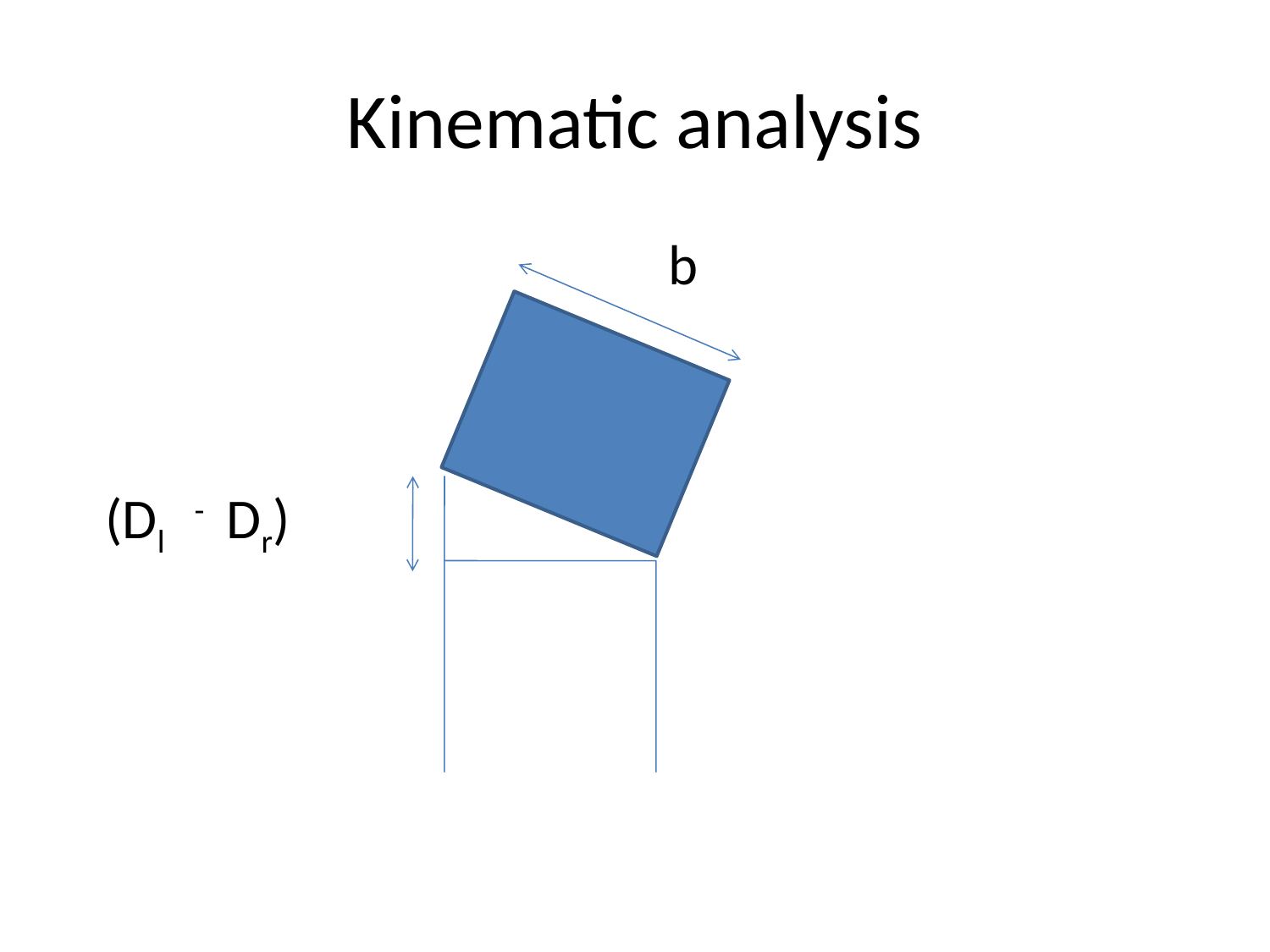

# Kinematic analysis
b

(Dl    -   Dr)